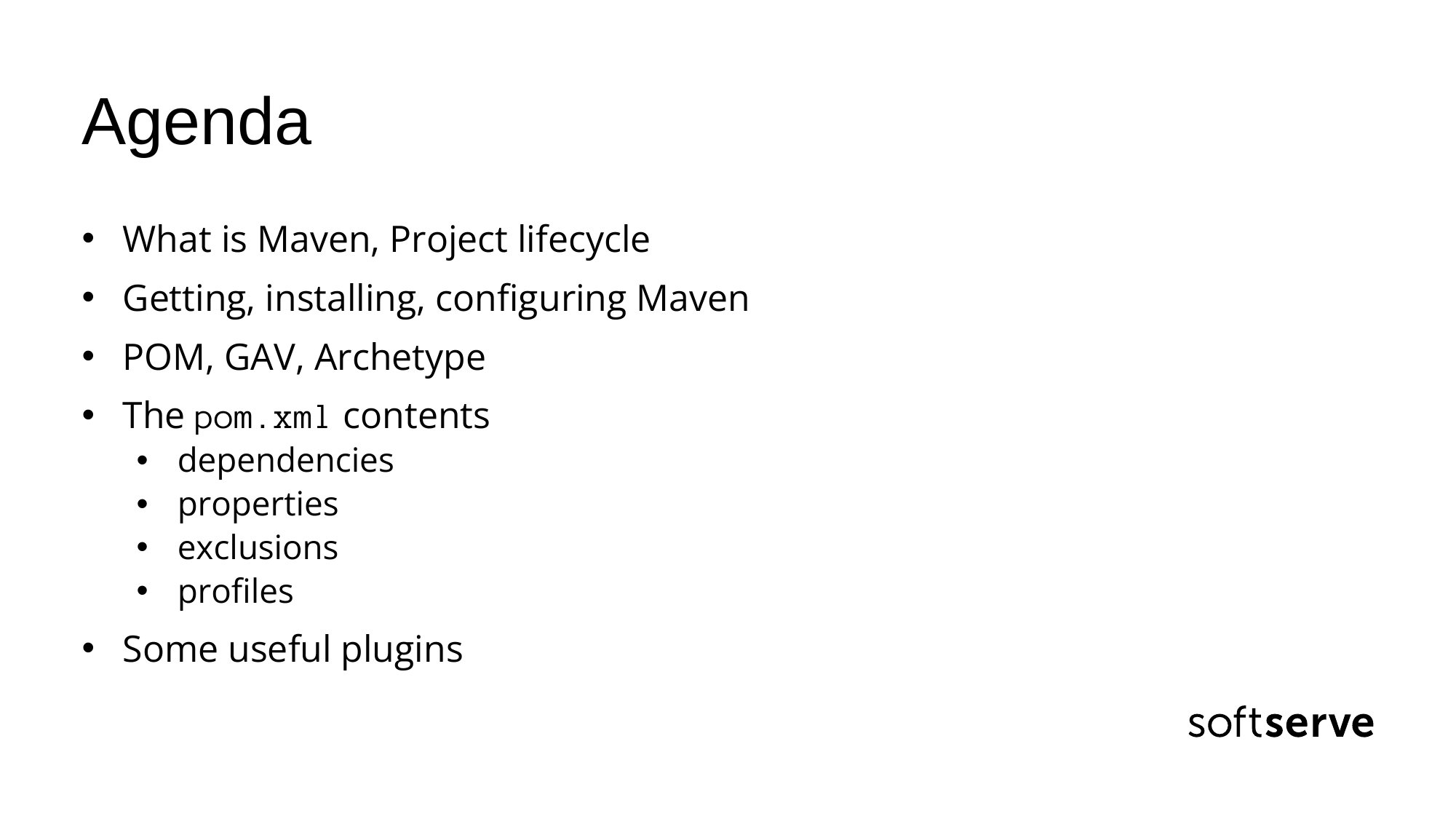

# Agenda
What is Maven, Project lifecycle
Getting, installing, configuring Maven
POM, GAV, Archetype
The pom.xml contents
dependencies
properties
exclusions
profiles
Some useful plugins